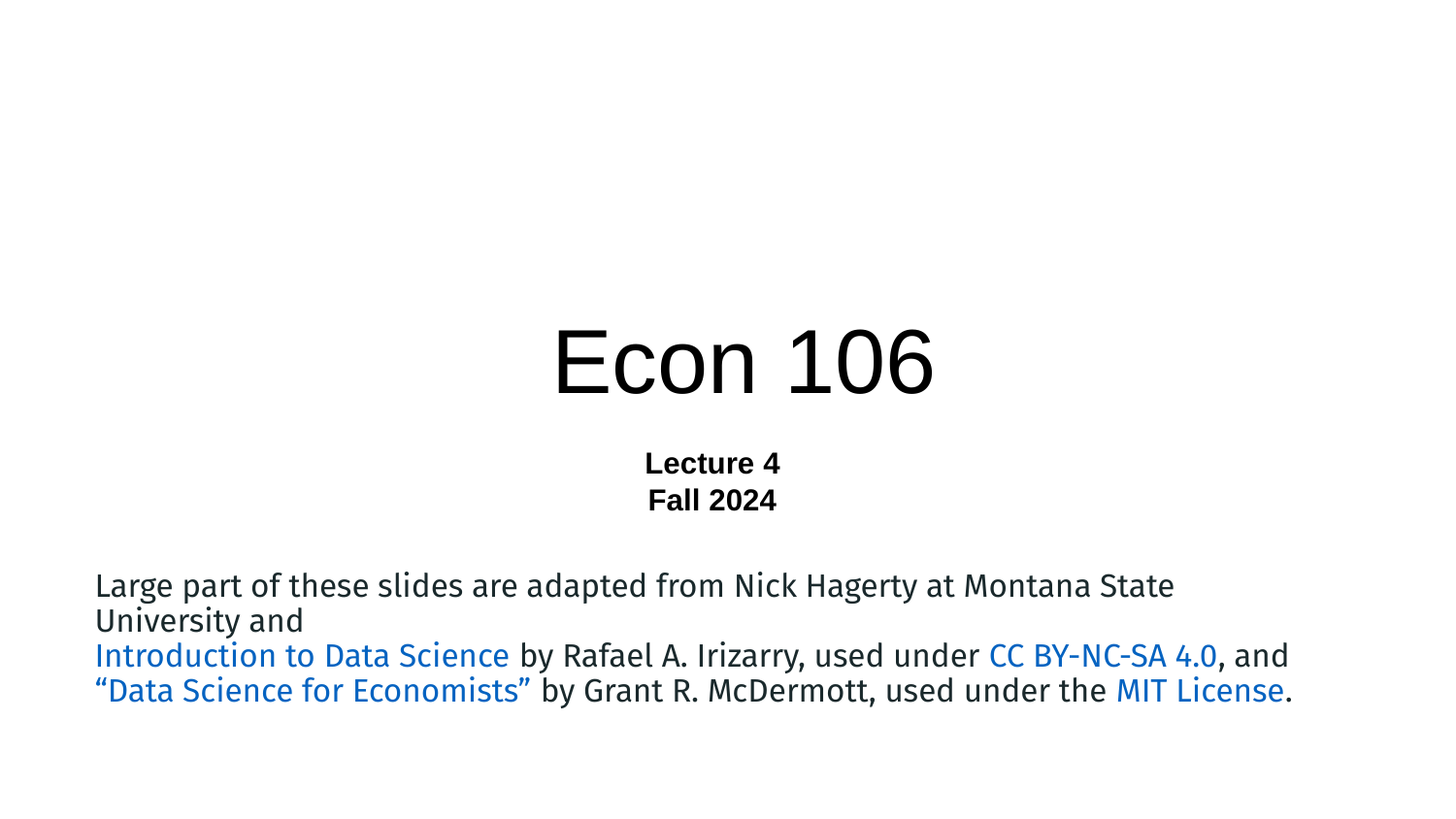

# Econ 106
Lecture 4
Fall 2024

Large part of these slides are adapted from Nick Hagerty at Montana State University and
Introduction to Data Science by Rafael A. Irizarry, used under CC BY-NC-SA 4.0, and “Data Science for Economists” by Grant R. McDermott, used under the MIT License.